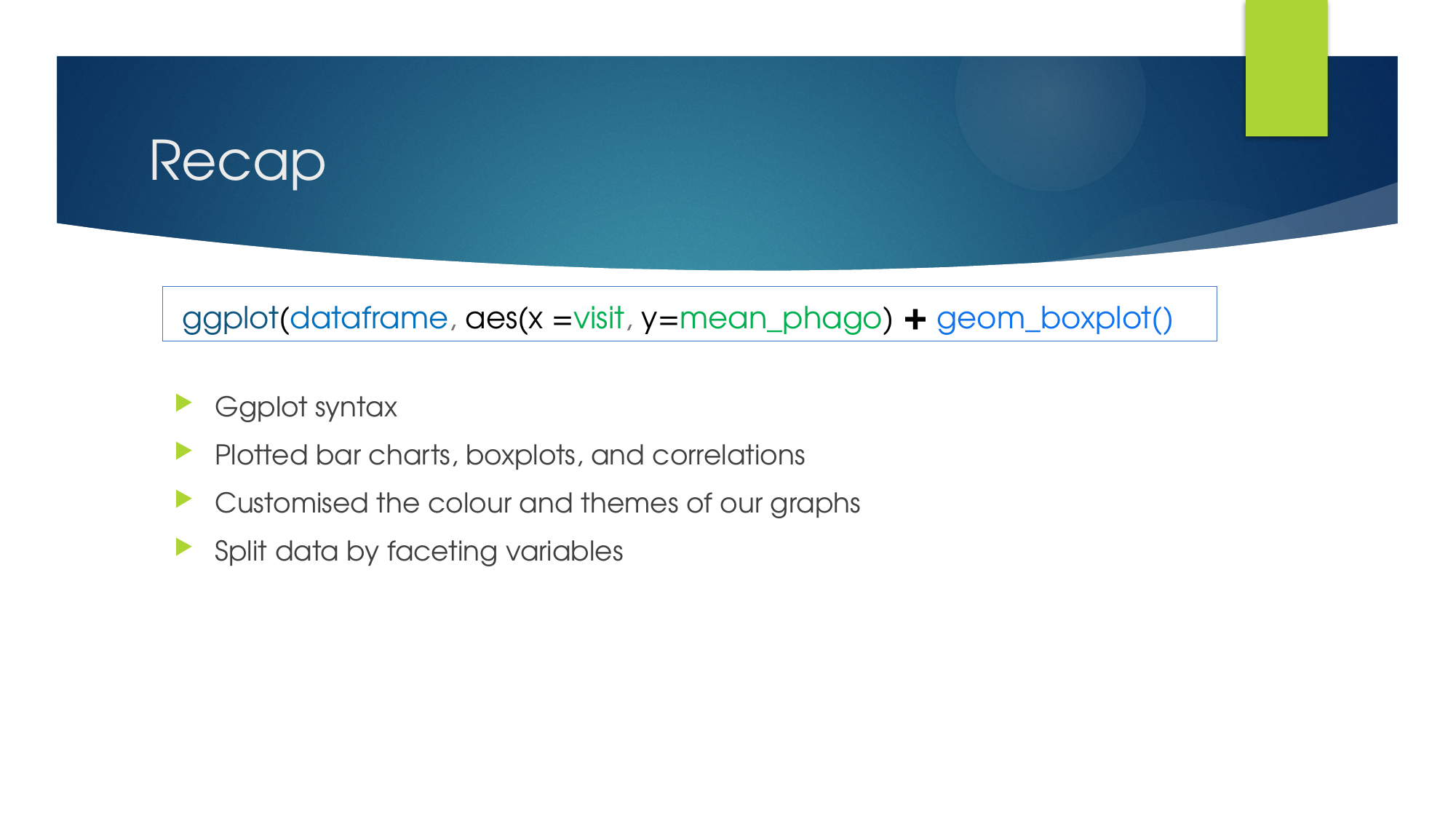

# Recap
 ggplot(dataframe, aes(x =visit, y=mean_phago) + geom_boxplot()

Ggplot syntax
Plotted bar charts, boxplots, and correlations
Customised the colour and themes of our graphs
Split data by faceting variables